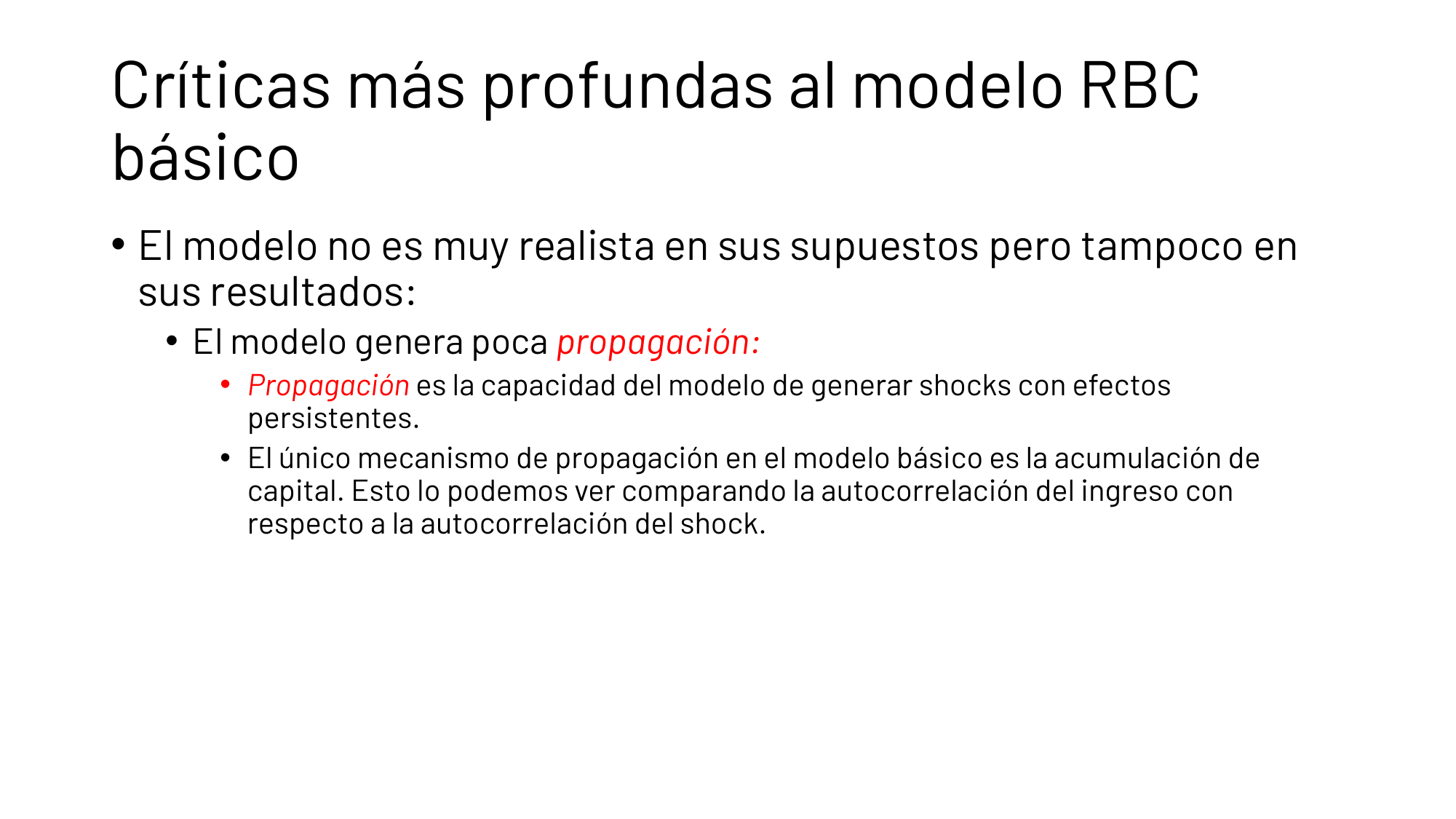

# Críticas más profundas al modelo RBC básico
El modelo no es muy realista en sus supuestos pero tampoco en sus resultados:
El modelo genera poca propagación:
Propagación es la capacidad del modelo de generar shocks con efectos persistentes.
El único mecanismo de propagación en el modelo básico es la acumulación de capital. Esto lo podemos ver comparando la autocorrelación del ingreso con respecto a la autocorrelación del shock.